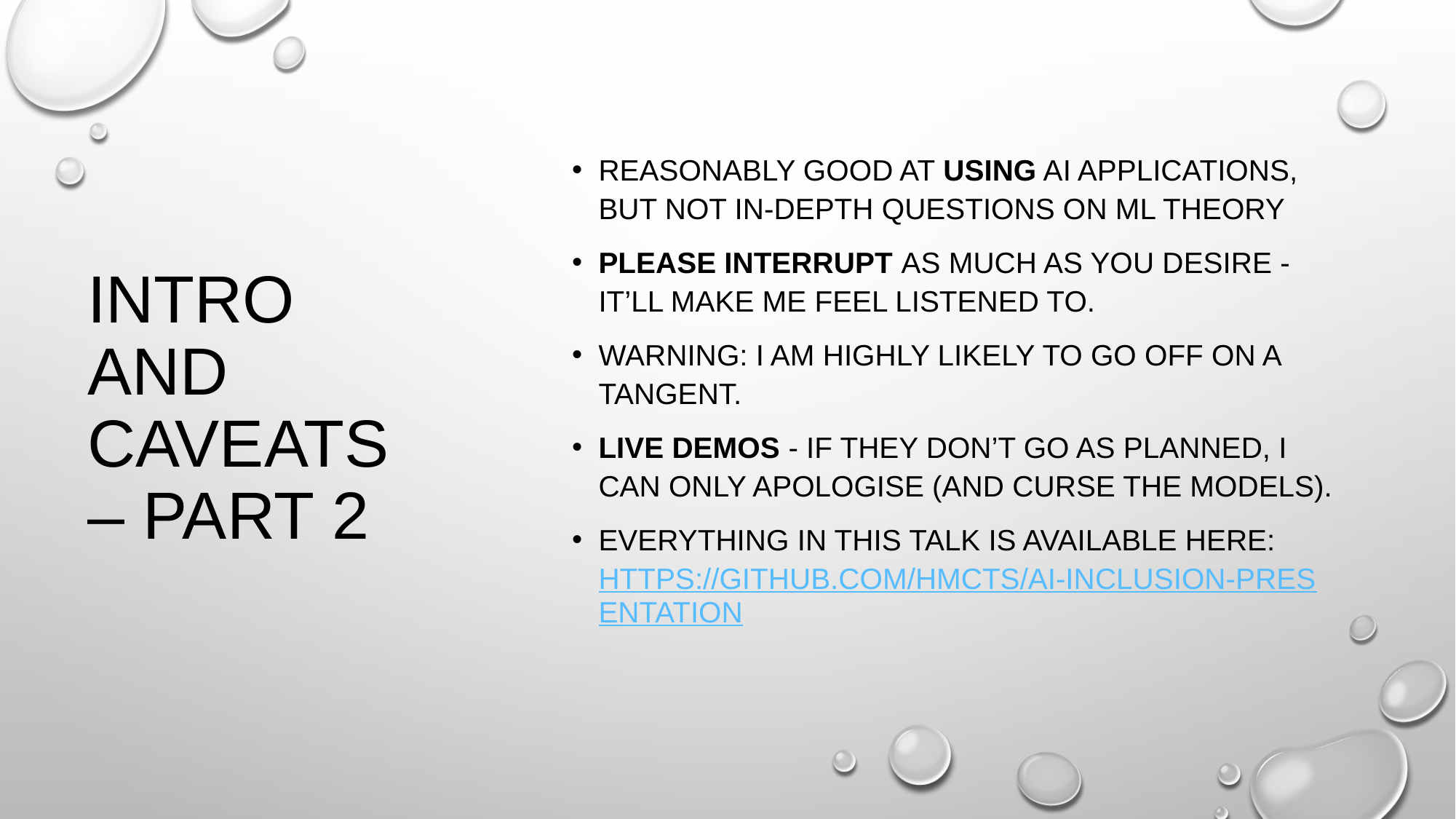

reasonably good at using AI applications, but not in-depth questions on ML Theory
please interrupt as much as you desire - It’ll make me feel listened to.
warning: I am highly likely to go off on a tangent.
live demos - If they don’t go as planned, I can only apologise (and curse the models).
Everything in this talk is available here:
https://github.com/hmcts/ai-inclusion-presentation

# Intro and caveats – Part 2